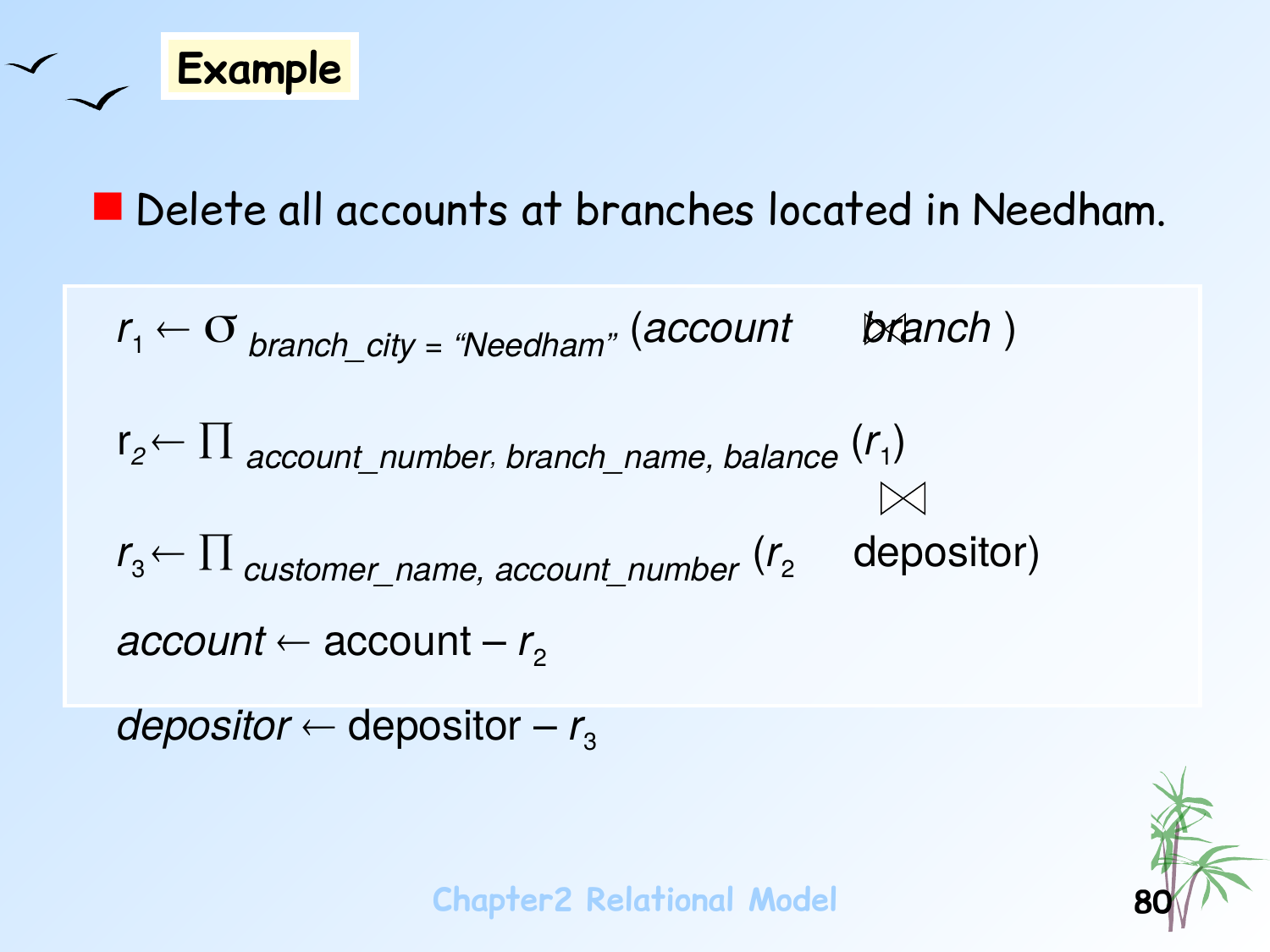

Example
 Delete all accounts at branches located in Needham.
r1 ← σ branch_city = “Needham” (account      branch )
r2 ← ∏ account_number, branch_name, balance (r1)
r3 ← ∏ customer_name, account_number (r2     depositor)
account ← account – r2
depositor ← depositor – r3

Chapter2 Relational Model
80